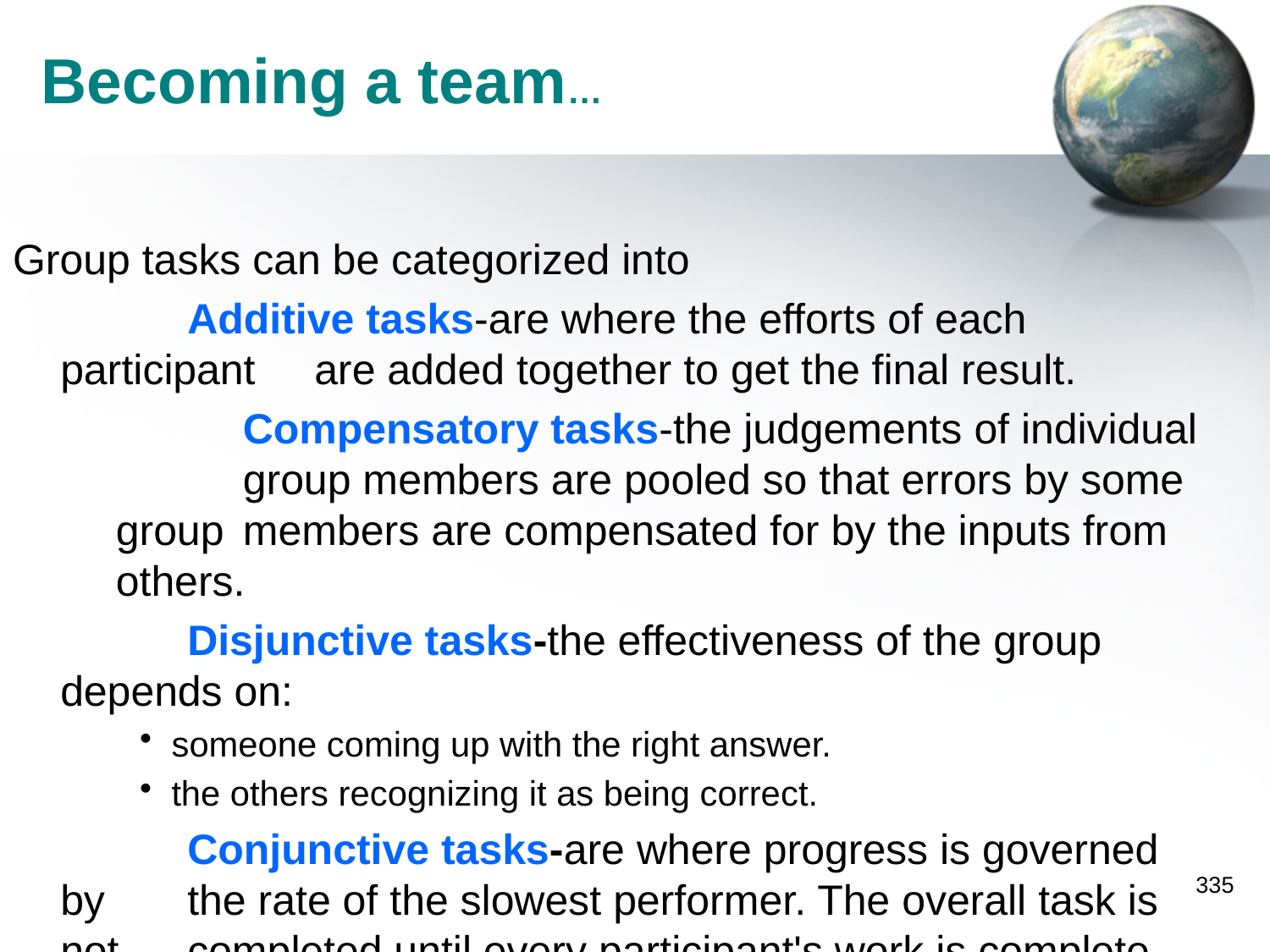

# Becoming a team…
Group tasks can be categorized into
		Additive tasks-are where the efforts of each participant 	are added together to get the final result.
		Compensatory tasks-the judgements of individual 	group members are pooled so that errors by some group 	members are compensated for by the inputs from others.
		Disjunctive tasks-the effectiveness of the group 	depends on:
someone coming up with the right answer.
the others recognizing it as being correct.
		Conjunctive tasks-are where progress is governed by 	the rate of the slowest performer. The overall task is not 	completed until every participant's work is complete.
335